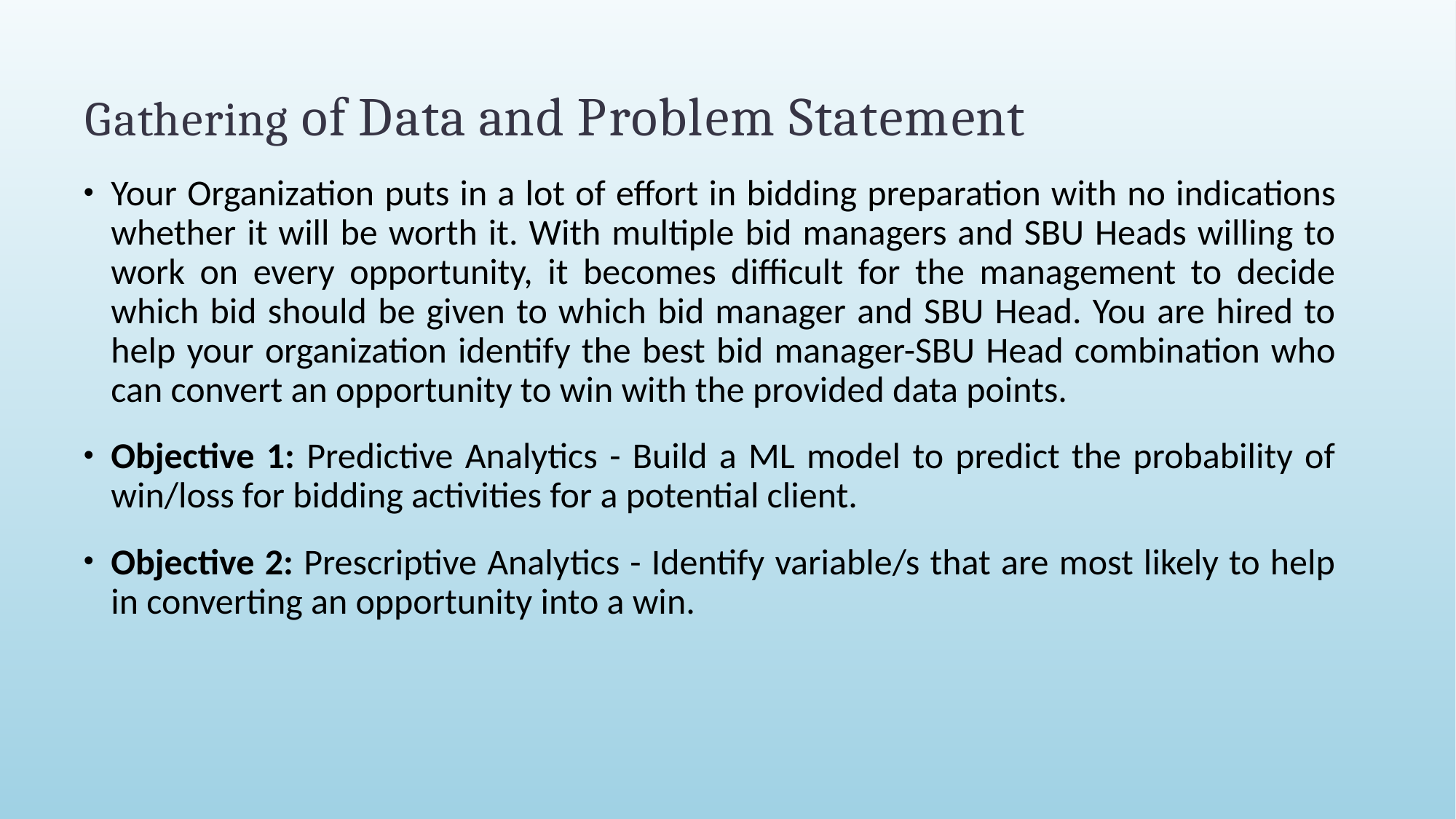

# Gathering of Data and Problem Statement
Your Organization puts in a lot of effort in bidding preparation with no indications whether it will be worth it. With multiple bid managers and SBU Heads willing to work on every opportunity, it becomes difficult for the management to decide which bid should be given to which bid manager and SBU Head. You are hired to help your organization identify the best bid manager-SBU Head combination who can convert an opportunity to win with the provided data points.
Objective 1: Predictive Analytics - Build a ML model to predict the probability of win/loss for bidding activities for a potential client.
Objective 2: Prescriptive Analytics - Identify variable/s that are most likely to help in converting an opportunity into a win.